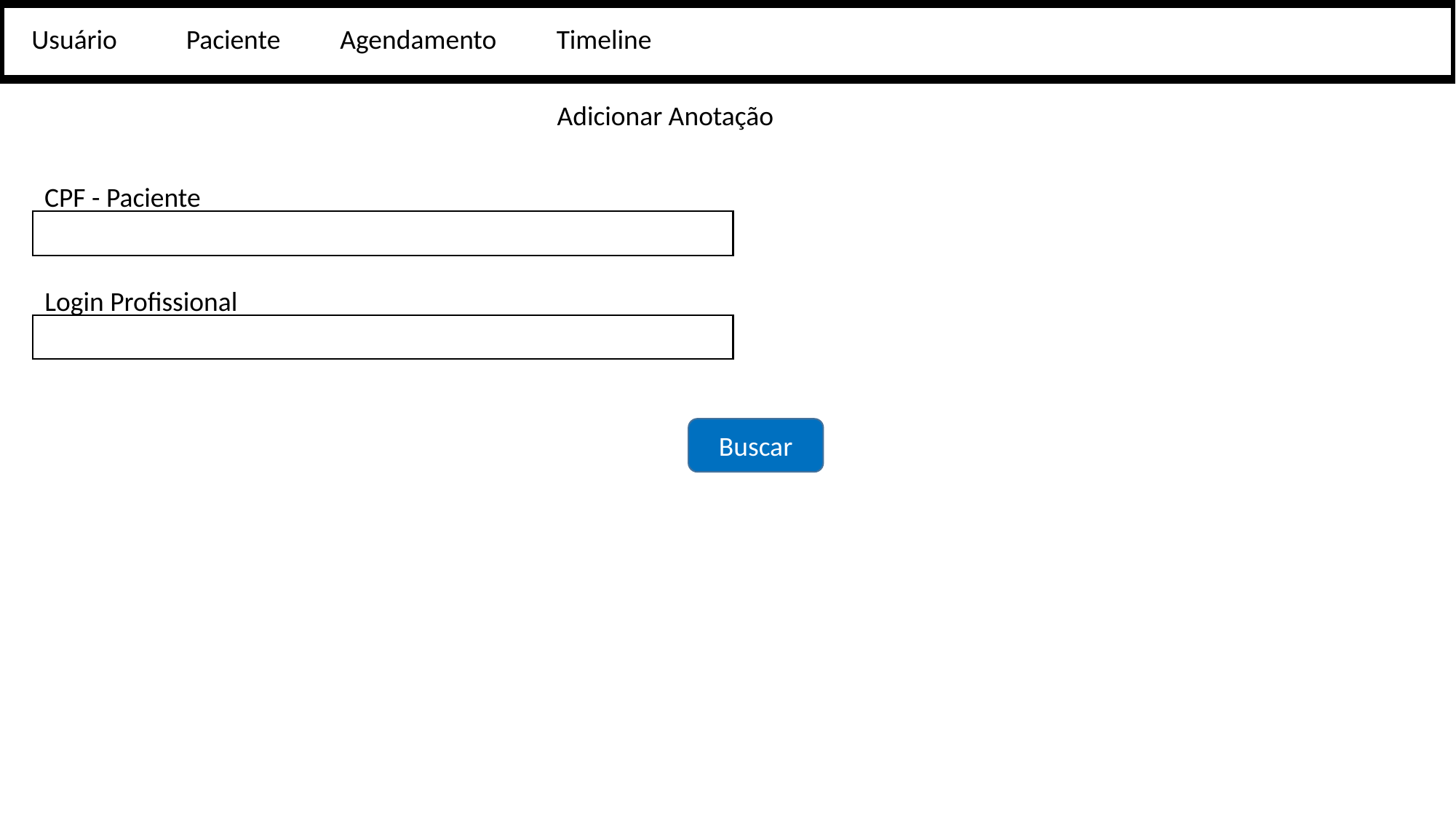

Usuário
Paciente
Agendamento
Timeline
Adicionar Anotação
CPF - Paciente

Login Profissional

Buscar